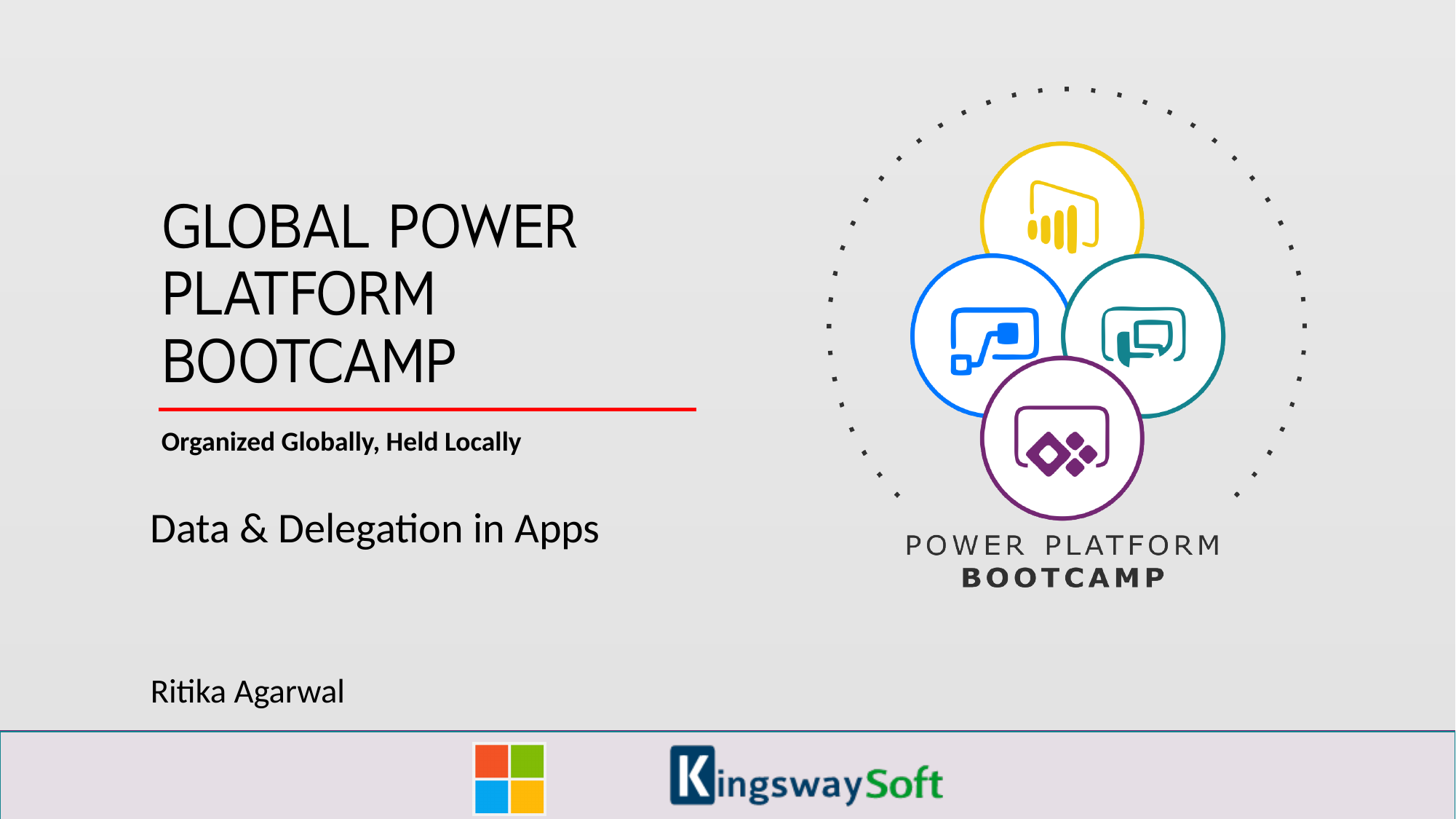

Data & Delegation in Apps
Ritika Agarwal